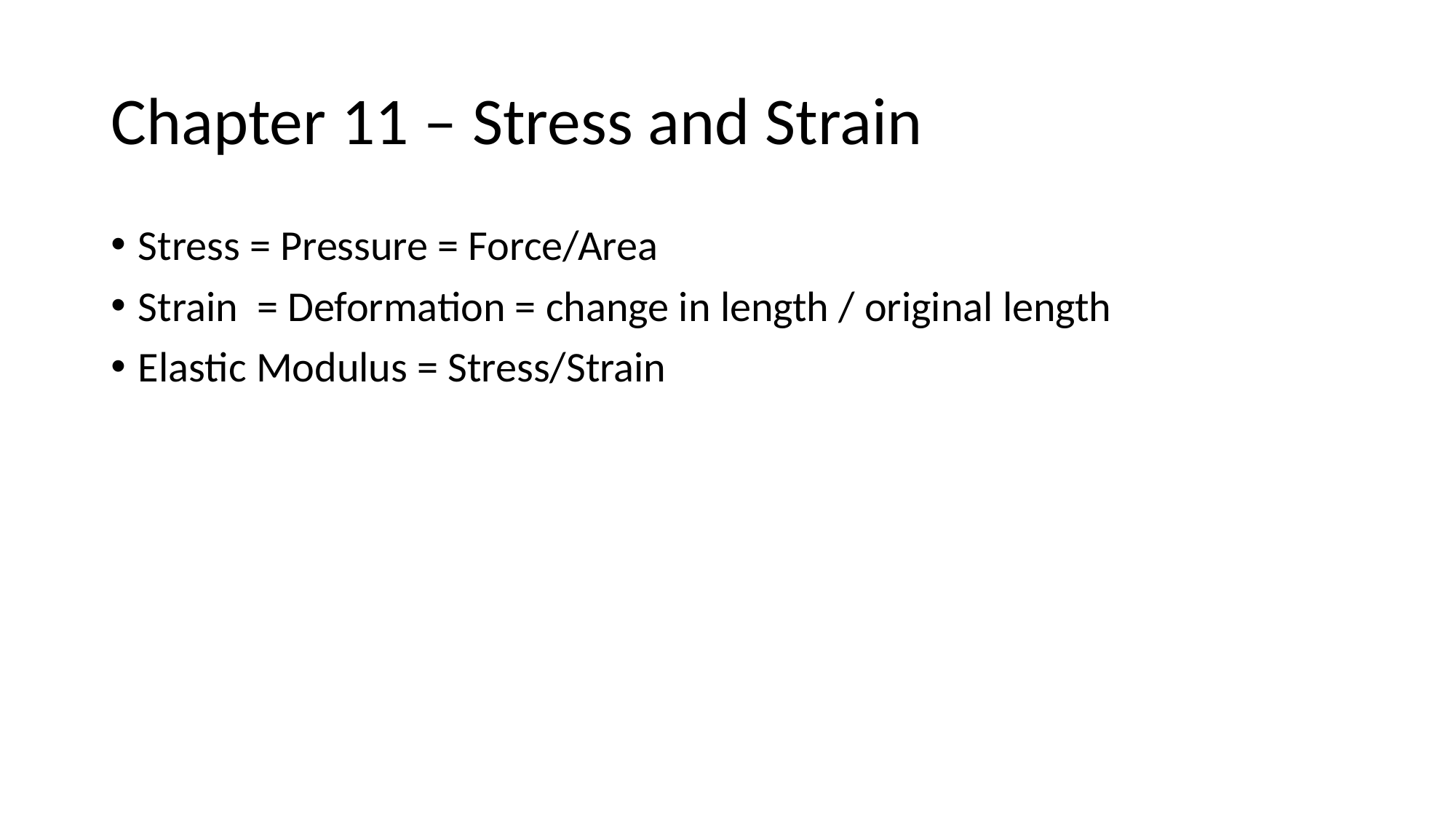

# Chapter 11 – Stress and Strain
Stress = Pressure = Force/Area
Strain  = Deformation = change in length / original length
Elastic Modulus = Stress/Strain